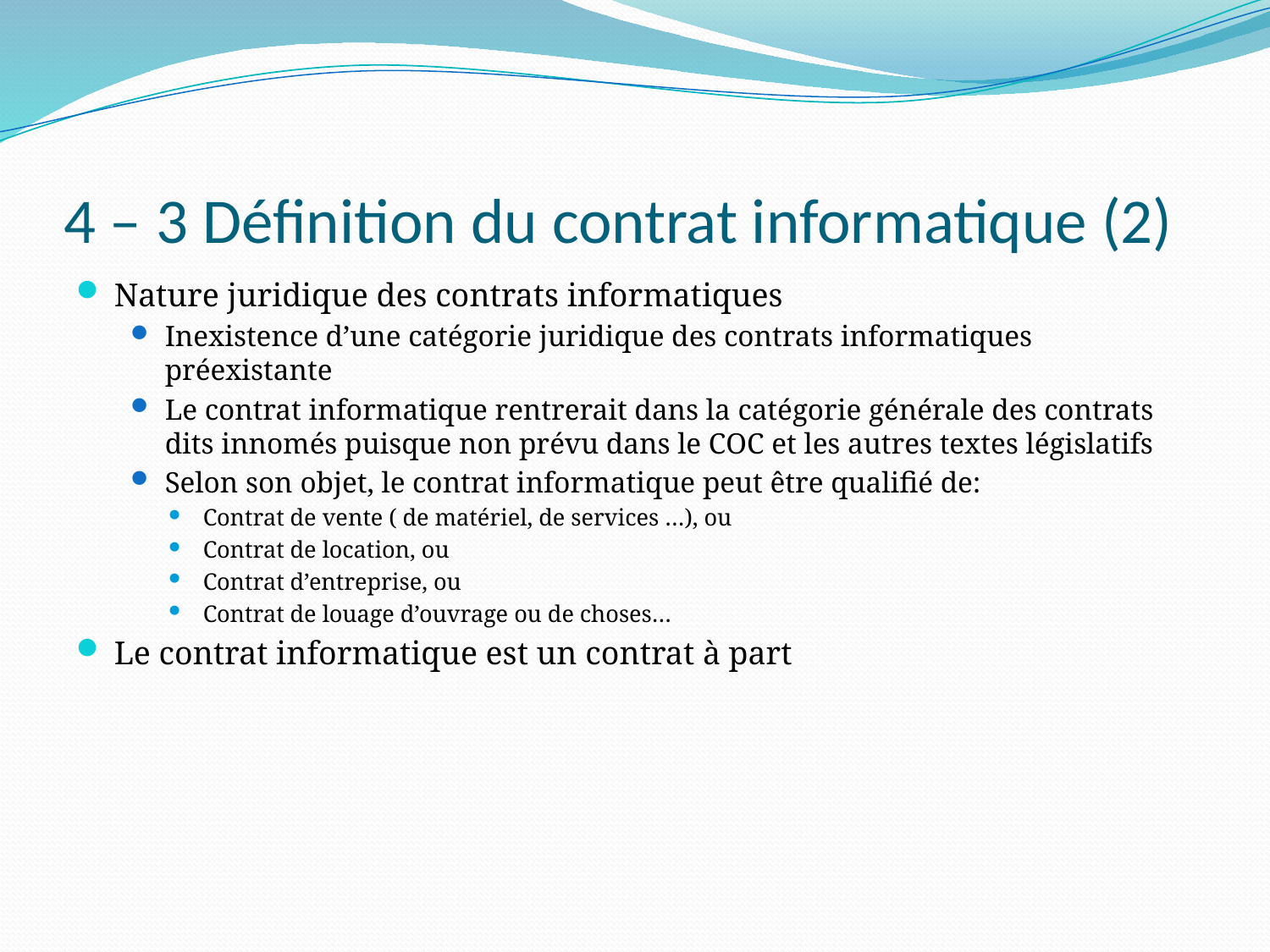

# 4 – 3 Définition du contrat informatique (2)
Nature juridique des contrats informatiques
Inexistence d’une catégorie juridique des contrats informatiques préexistante
Le contrat informatique rentrerait dans la catégorie générale des contrats dits innomés puisque non prévu dans le COC et les autres textes législatifs
Selon son objet, le contrat informatique peut être qualifié de:
Contrat de vente ( de matériel, de services …), ou
Contrat de location, ou
Contrat d’entreprise, ou
Contrat de louage d’ouvrage ou de choses…
Le contrat informatique est un contrat à part